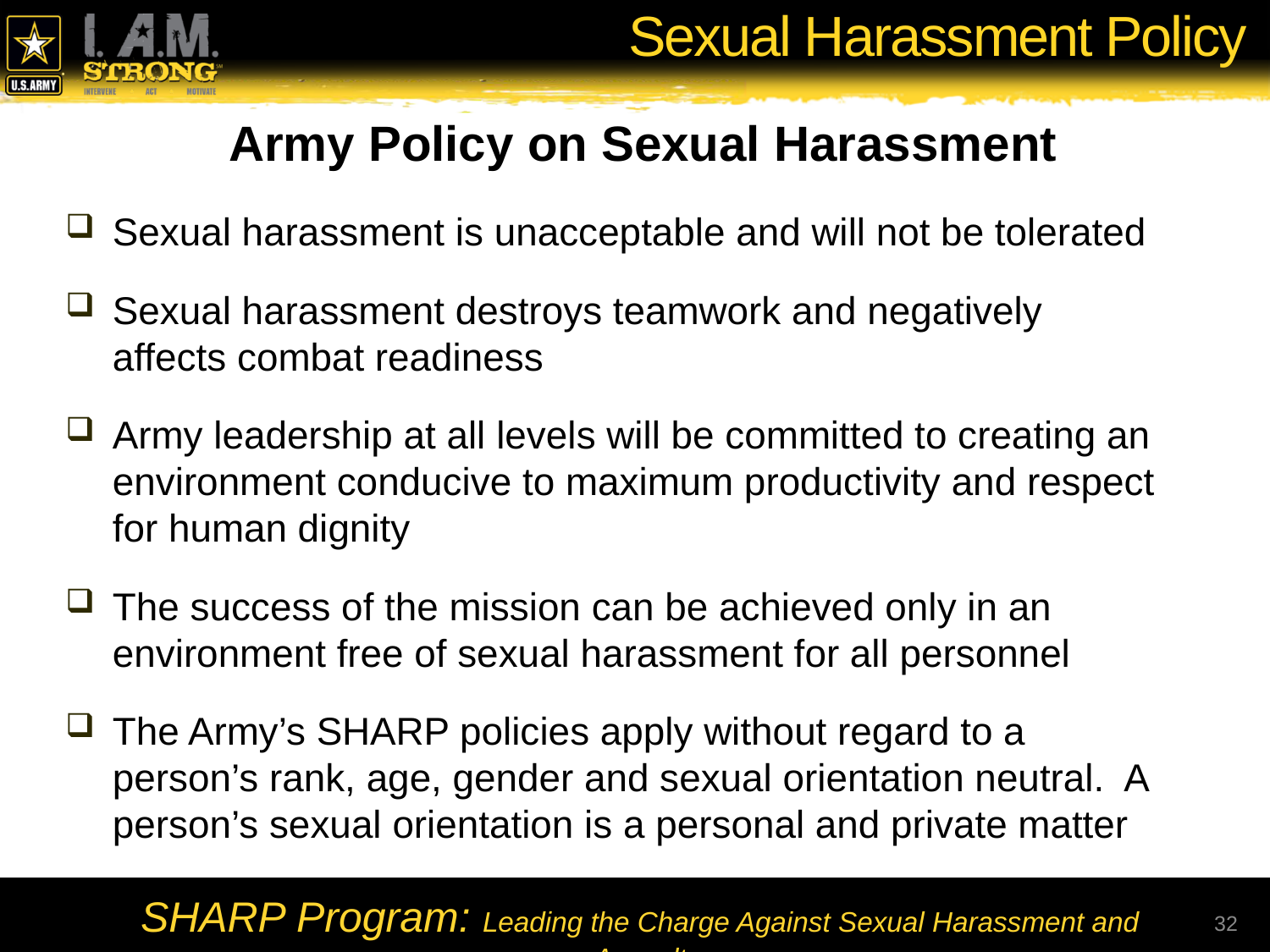

# Sexual Harassment Policy
Army Policy on Sexual Harassment
Sexual harassment is unacceptable and will not be tolerated
Sexual harassment destroys teamwork and negatively affects combat readiness
Army leadership at all levels will be committed to creating an environment conducive to maximum productivity and respect for human dignity
The success of the mission can be achieved only in an environment free of sexual harassment for all personnel
The Army’s SHARP policies apply without regard to a person’s rank, age, gender and sexual orientation neutral.  A person’s sexual orientation is a personal and private matter